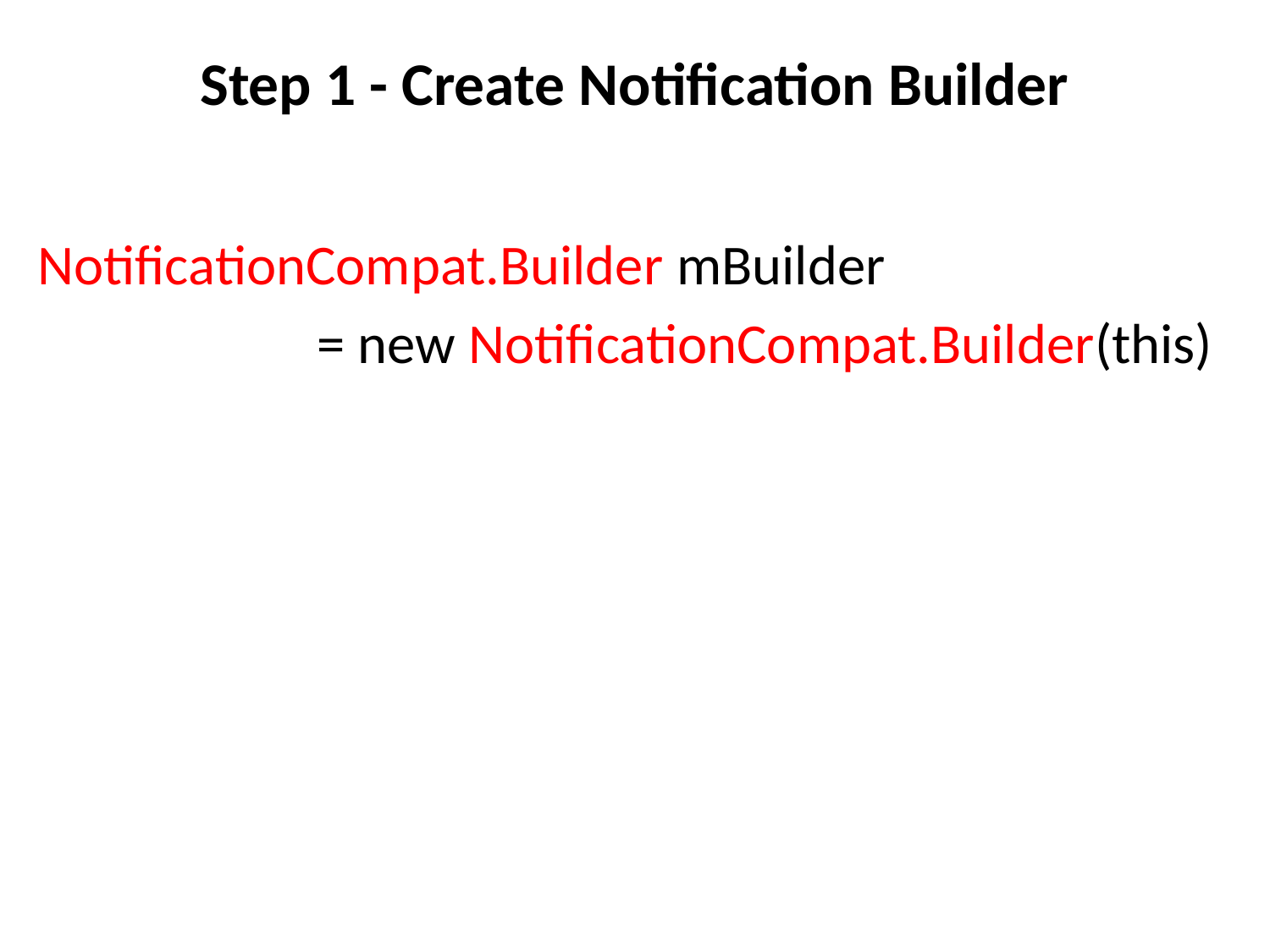

# Step 1 - Create Notification Builder
NotificationCompat.Builder mBuilder
                      = new NotificationCompat.Builder(this)